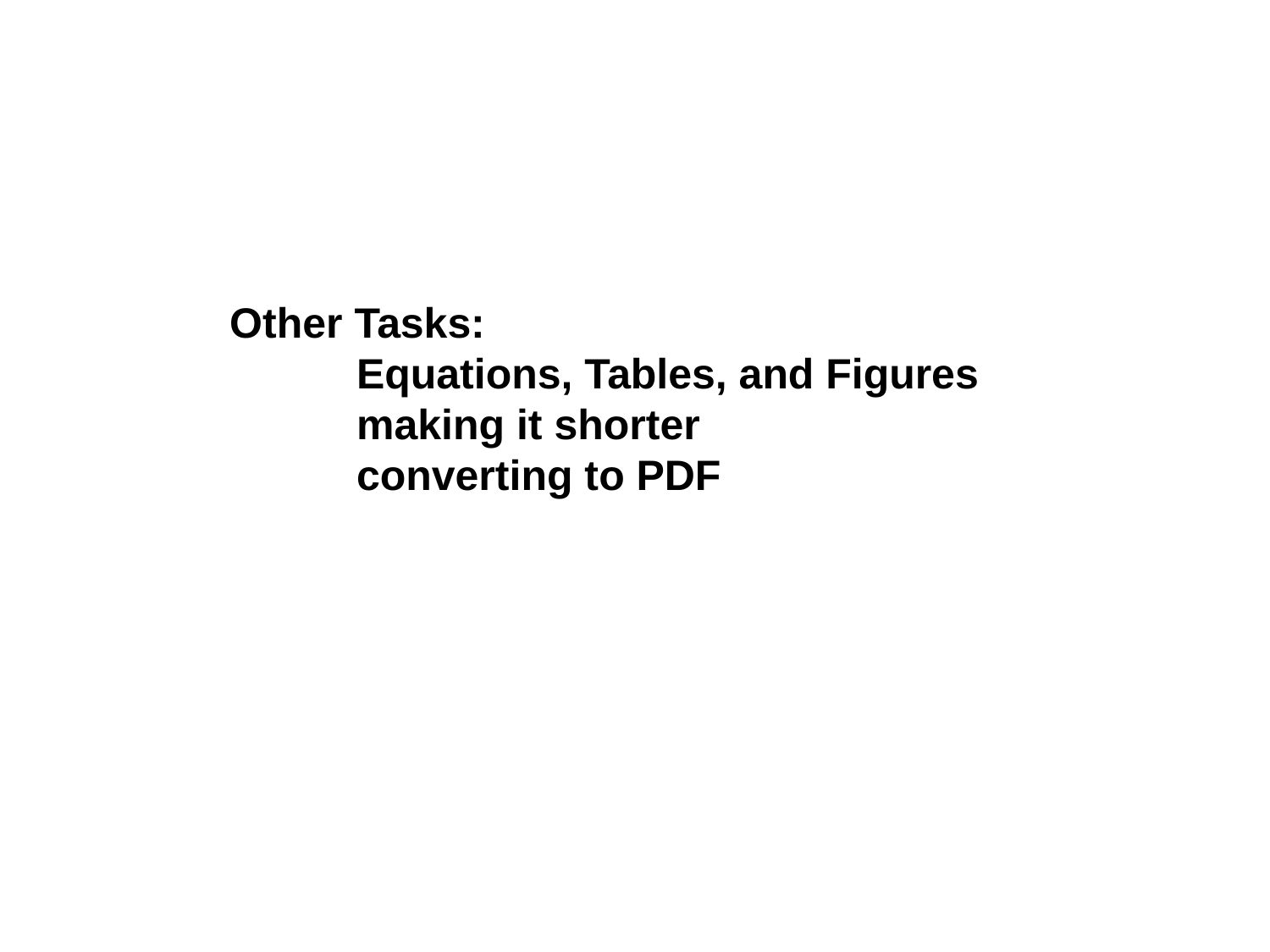

# Other Tasks: Equations, Tables, and Figures making it shorter converting to PDF